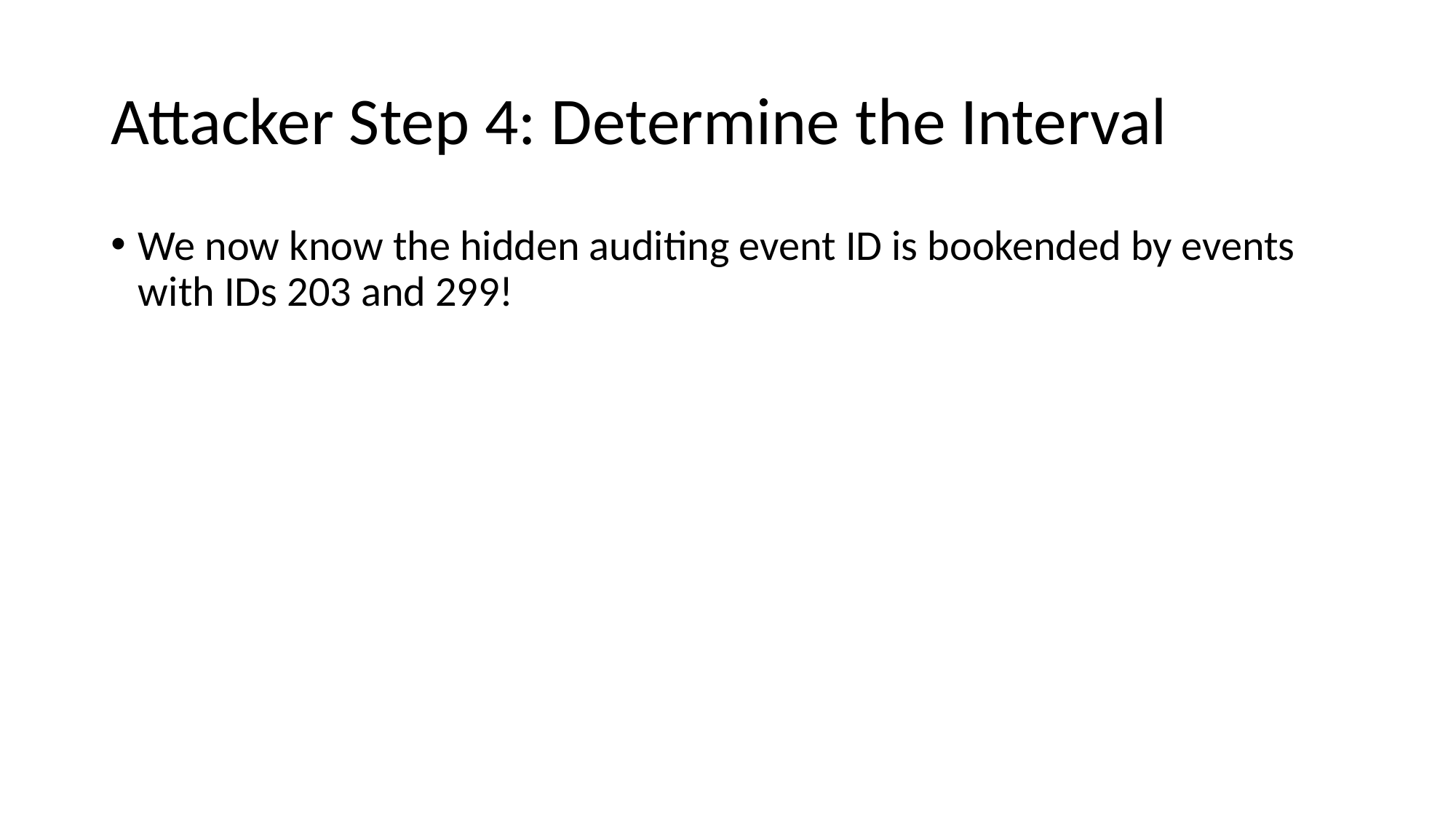

# Attacker Step 4: Determine the Interval
We now know the hidden auditing event ID is bookended by events with IDs 203 and 299!